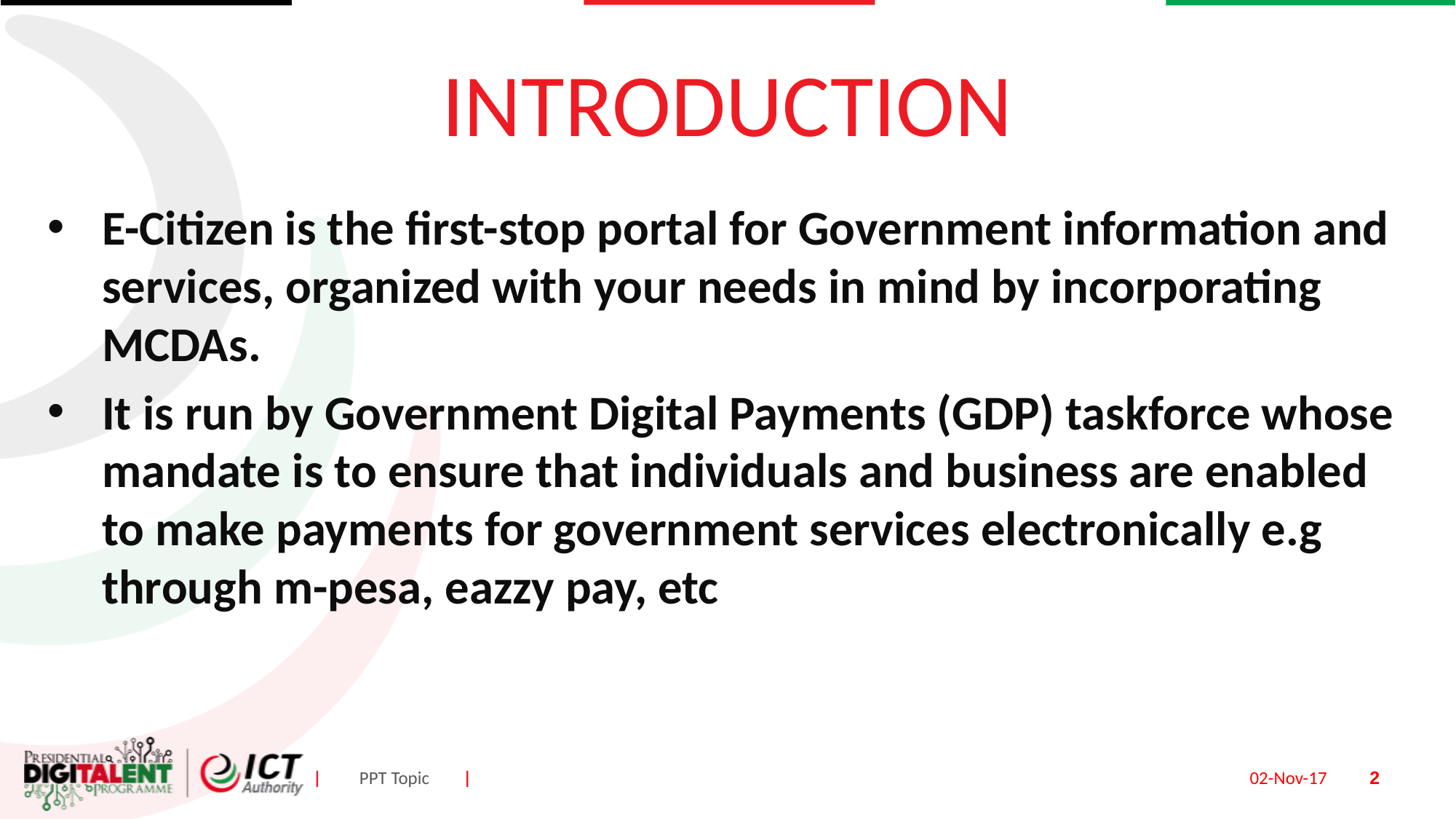

# INTRODUCTION
E-Citizen is the first-stop portal for Government information and services, organized with your needs in mind by incorporating MCDAs.
It is run by Government Digital Payments (GDP) taskforce whose mandate is to ensure that individuals and business are enabled to make payments for government services electronically e.g through m-pesa, eazzy pay, etc